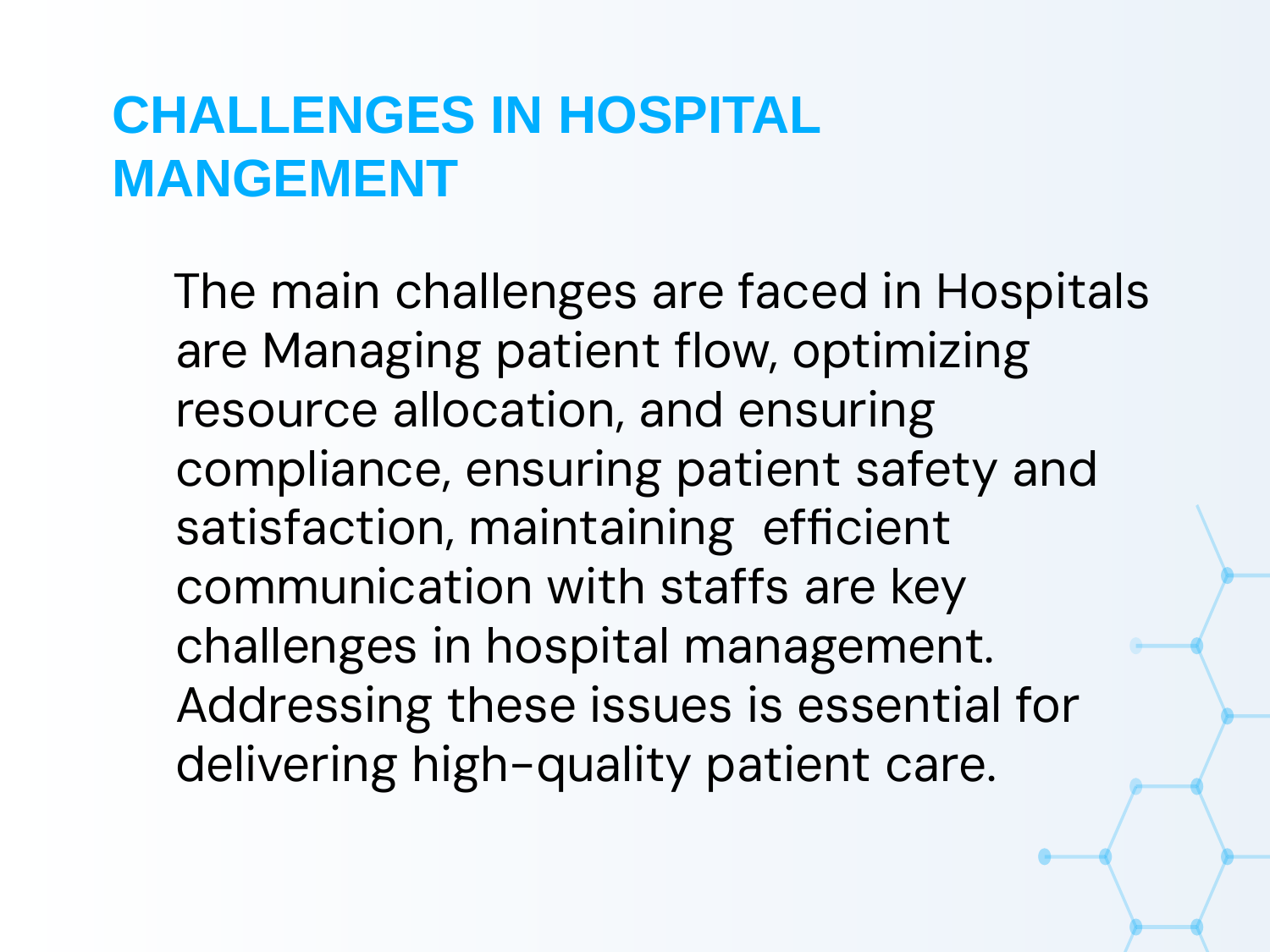

# CHALLENGES IN HOSPITAL MANGEMENT
   The main challenges are faced in Hospitals are Managing patient flow, optimizing resource allocation, and ensuring compliance, ensuring patient safety and satisfaction, maintaining  efficient communication with staffs are key challenges in hospital management. Addressing these issues is essential for delivering high-quality patient care.